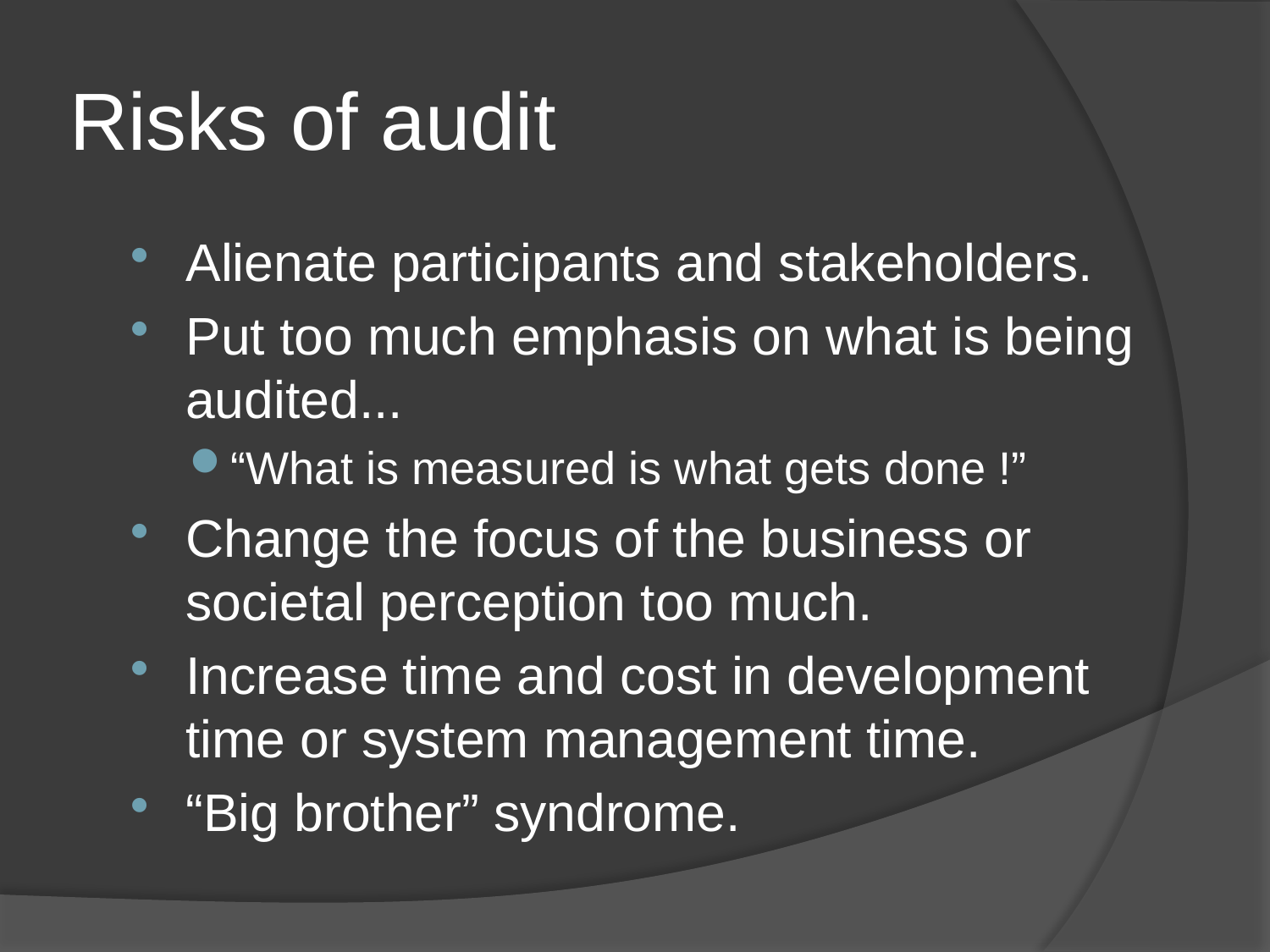

# Risks of audit
Alienate participants and stakeholders.
Put too much emphasis on what is being audited...
“What is measured is what gets done !”
Change the focus of the business or societal perception too much.
Increase time and cost in development time or system management time.
“Big brother” syndrome.